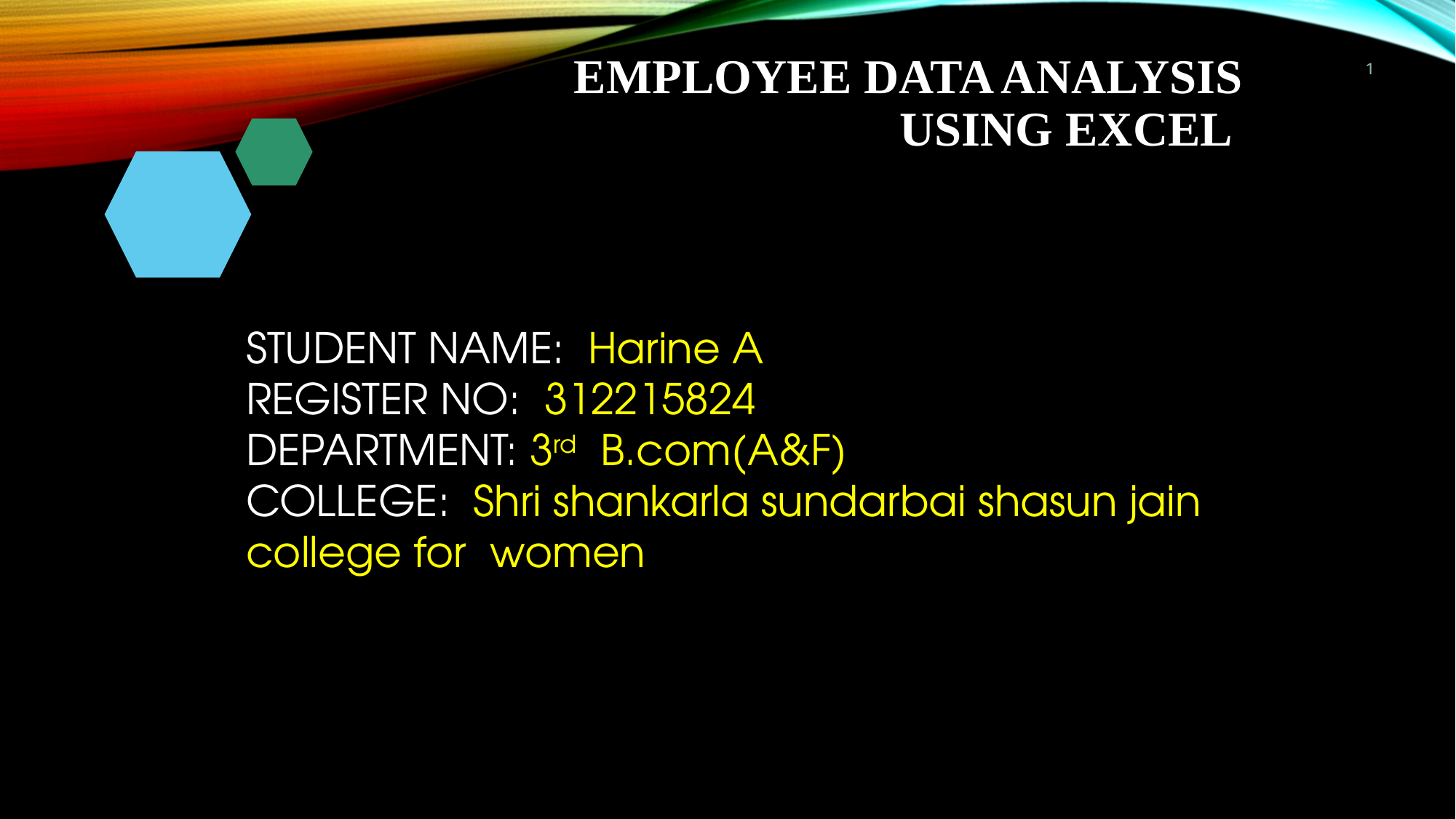

1
# Employee Data Analysis using Excel

STUDENT NAME:  Harine A
REGISTER NO:  312215824
DEPARTMENT: 3rd  B.com(A&F)
COLLEGE:  Shri shankarla sundarbai shasun jain college for  women